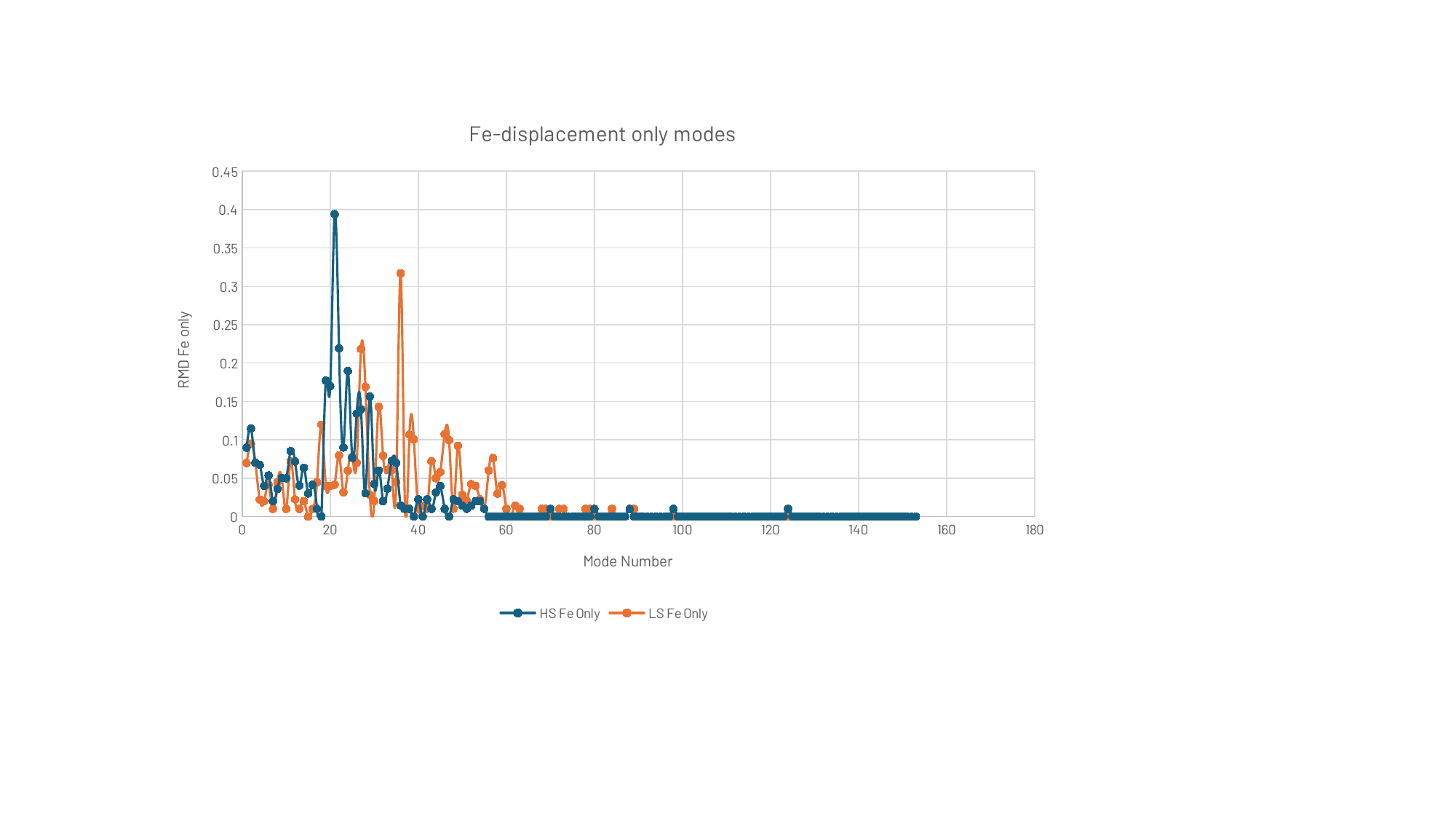

### Chart: Fe-displacement only modes

| Category | HS Fe Only | LS Fe Only |
|---|---|---|